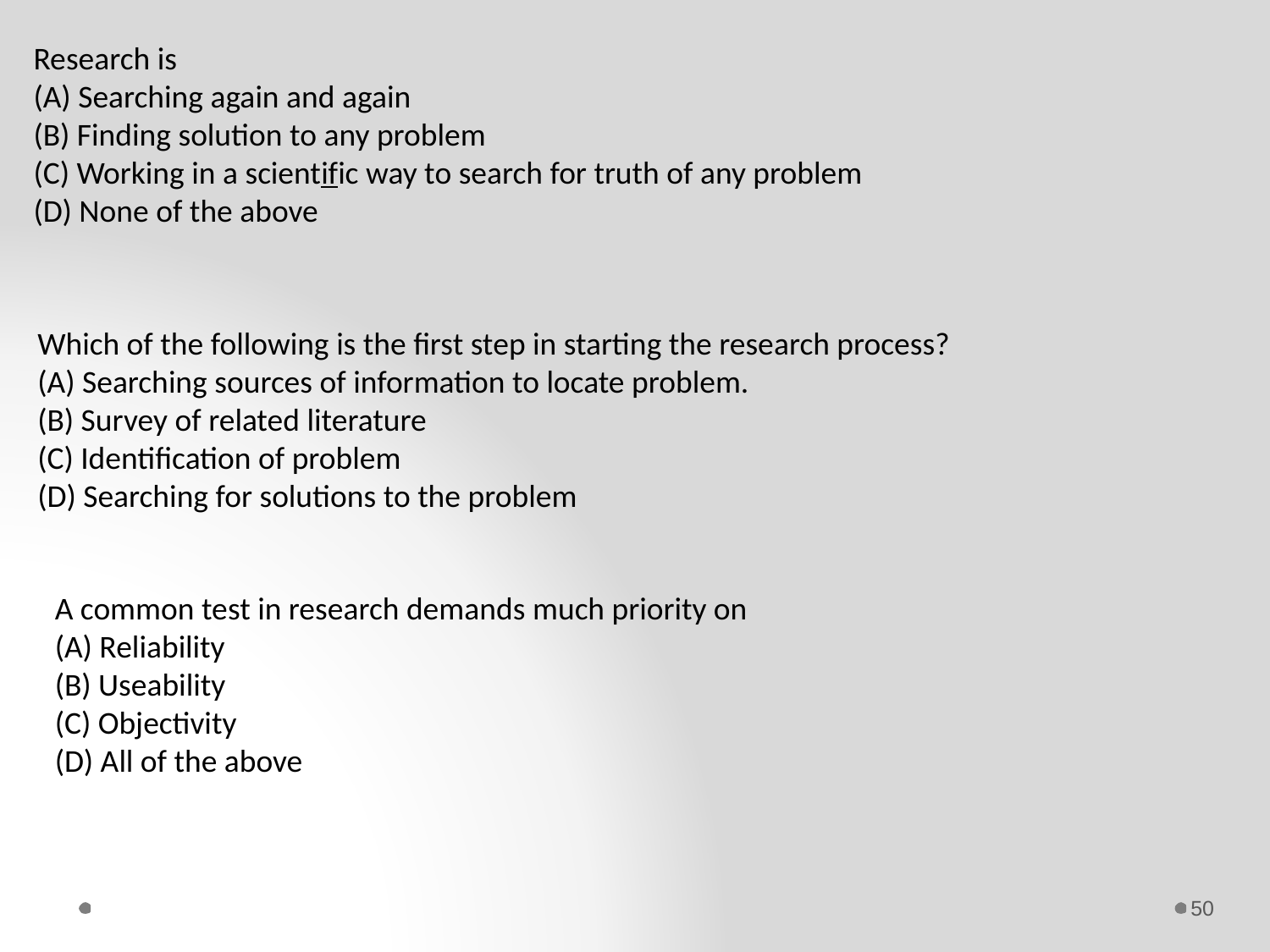

Research is
(A) Searching again and again
(B) Finding solution to any problem
(C) Working in a scientific way to search for truth of any problem
(D) None of the above
Which of the following is the first step in starting the research process?
(A) Searching sources of information to locate problem.
(B) Survey of related literature
(C) Identification of problem
(D) Searching for solutions to the problem
A common test in research demands much priority on
(A) Reliability
(B) Useability
(C) Objectivity
(D) All of the above
50